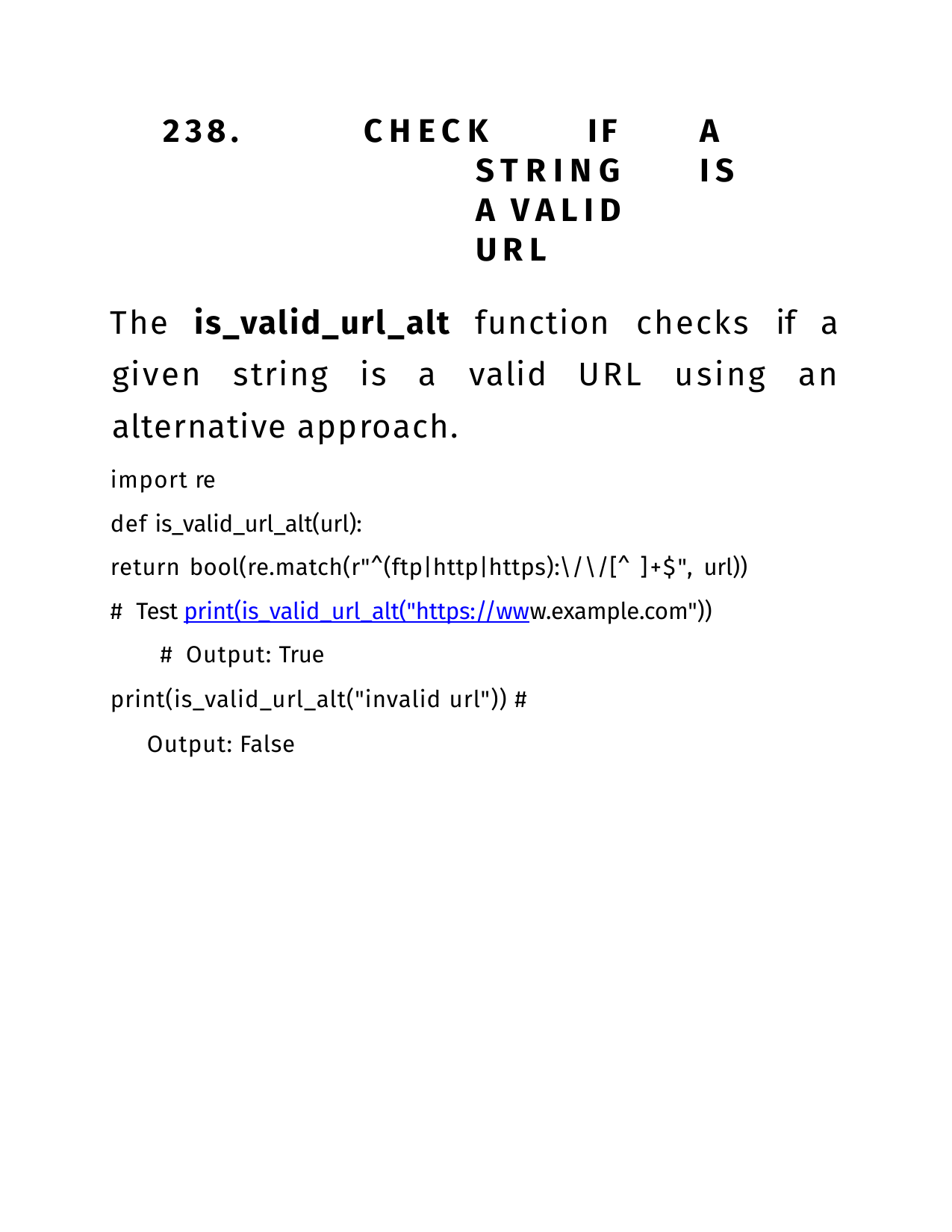

238.	CHECK	IF	A	STRING	IS	A VALID		URL
The  is_valid_url_alt  function  checks  if  a given  string  is  a  valid  URL  using  an alternative approach.
import re
def is_valid_url_alt(url):
return bool(re.match(r"^(ftp|http|https):\/\/[^ ]+$", url))
# Test print(is_valid_url_alt("https://www.example.com"))   # Output: True
print(is_valid_url_alt("invalid url")) # Output: False